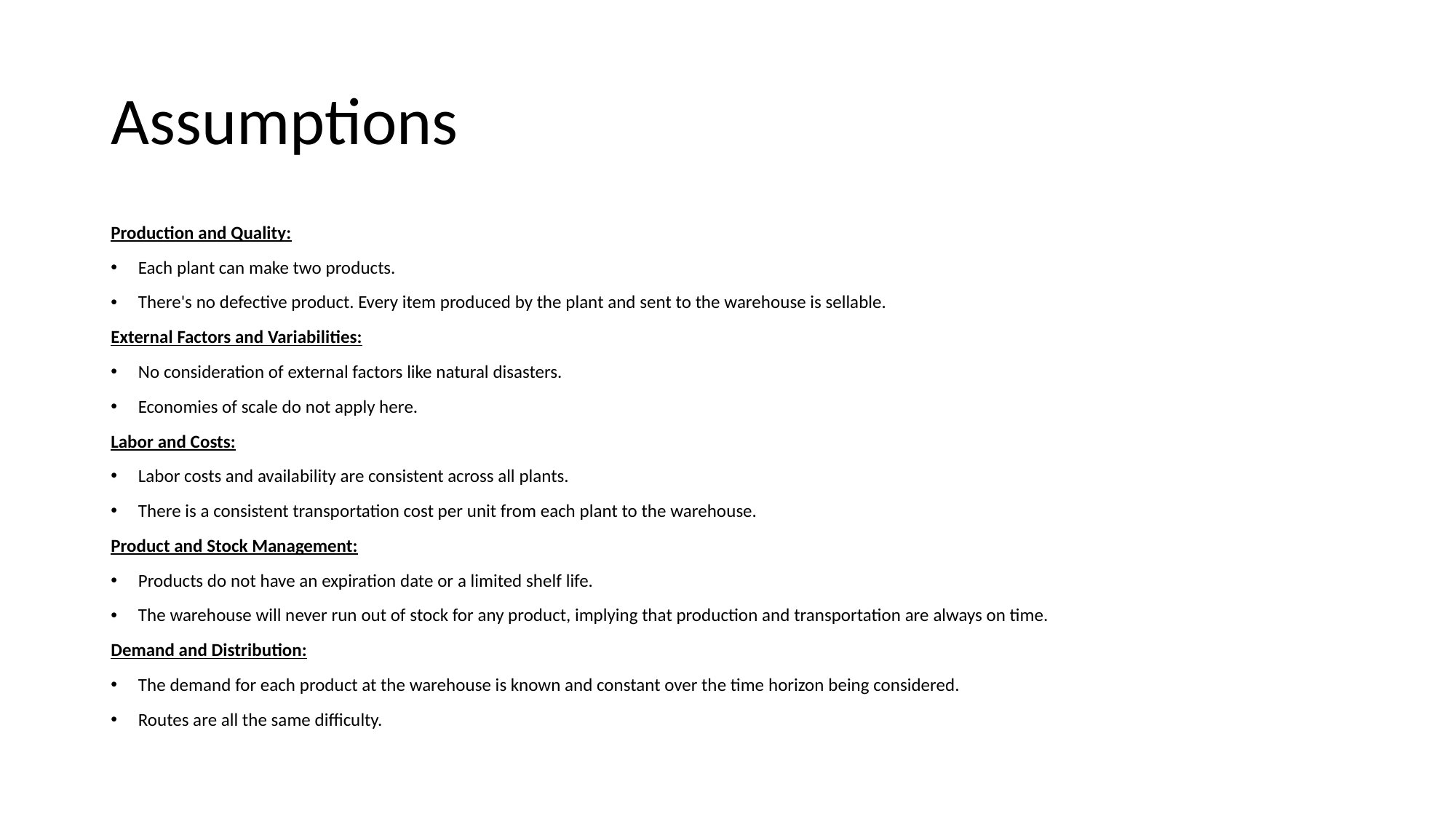

# Assumptions
Production and Quality:
Each plant can make two products.
There's no defective product. Every item produced by the plant and sent to the warehouse is sellable.
External Factors and Variabilities:
No consideration of external factors like natural disasters.
Economies of scale do not apply here.
Labor and Costs:
Labor costs and availability are consistent across all plants.
There is a consistent transportation cost per unit from each plant to the warehouse.
Product and Stock Management:
Products do not have an expiration date or a limited shelf life.
The warehouse will never run out of stock for any product, implying that production and transportation are always on time.
Demand and Distribution:
The demand for each product at the warehouse is known and constant over the time horizon being considered.
Routes are all the same difficulty.